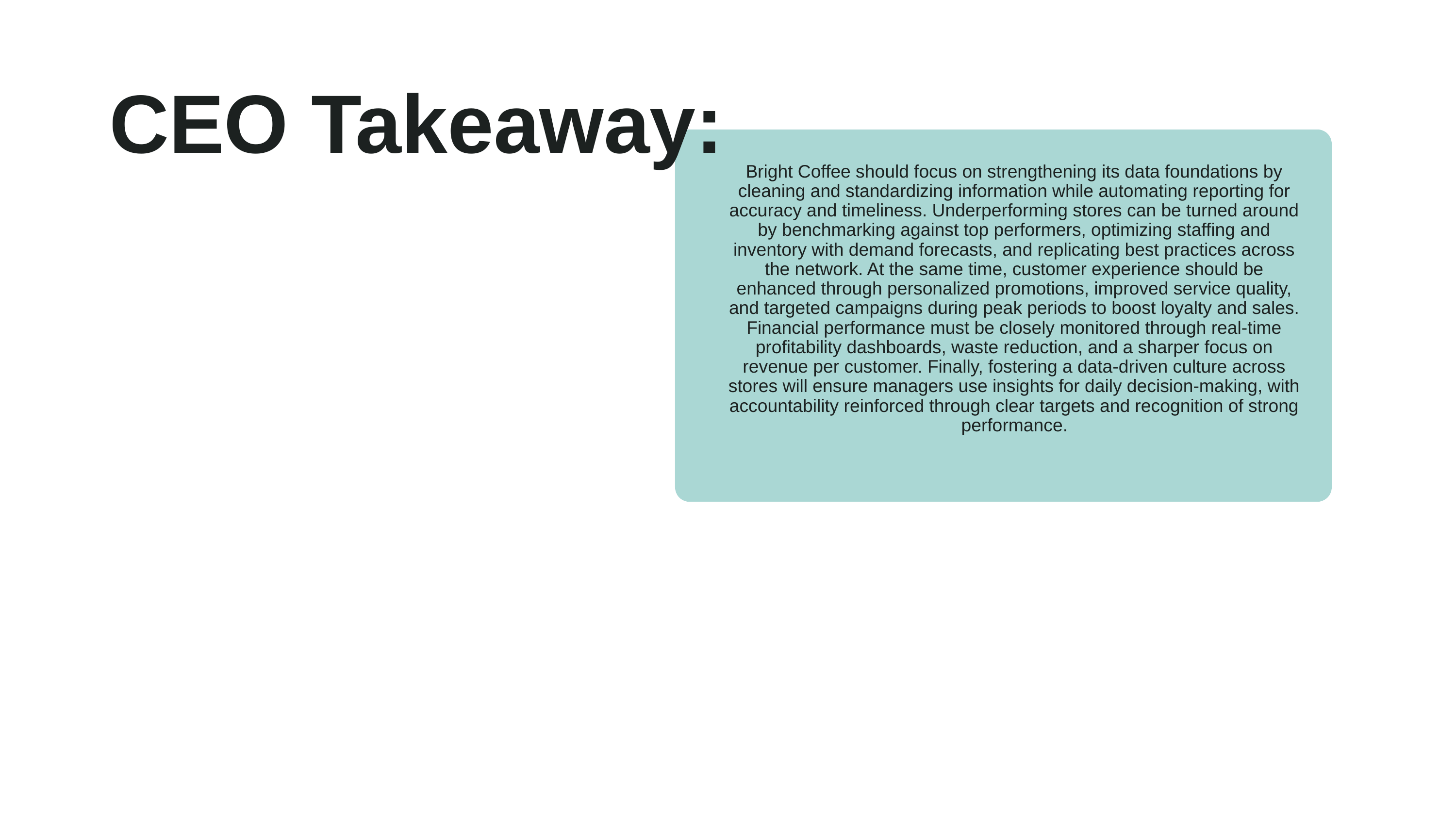

CEO Takeaway:

Bright Coffee should focus on strengthening its data foundations by cleaning and standardizing information while automating reporting for accuracy and timeliness. Underperforming stores can be turned around by benchmarking against top performers, optimizing staffing and inventory with demand forecasts, and replicating best practices across the network. At the same time, customer experience should be enhanced through personalized promotions, improved service quality, and targeted campaigns during peak periods to boost loyalty and sales. Financial performance must be closely monitored through real-time profitability dashboards, waste reduction, and a sharper focus on revenue per customer. Finally, fostering a data-driven culture across stores will ensure managers use insights for daily decision-making, with accountability reinforced through clear targets and recognition of strong performance.